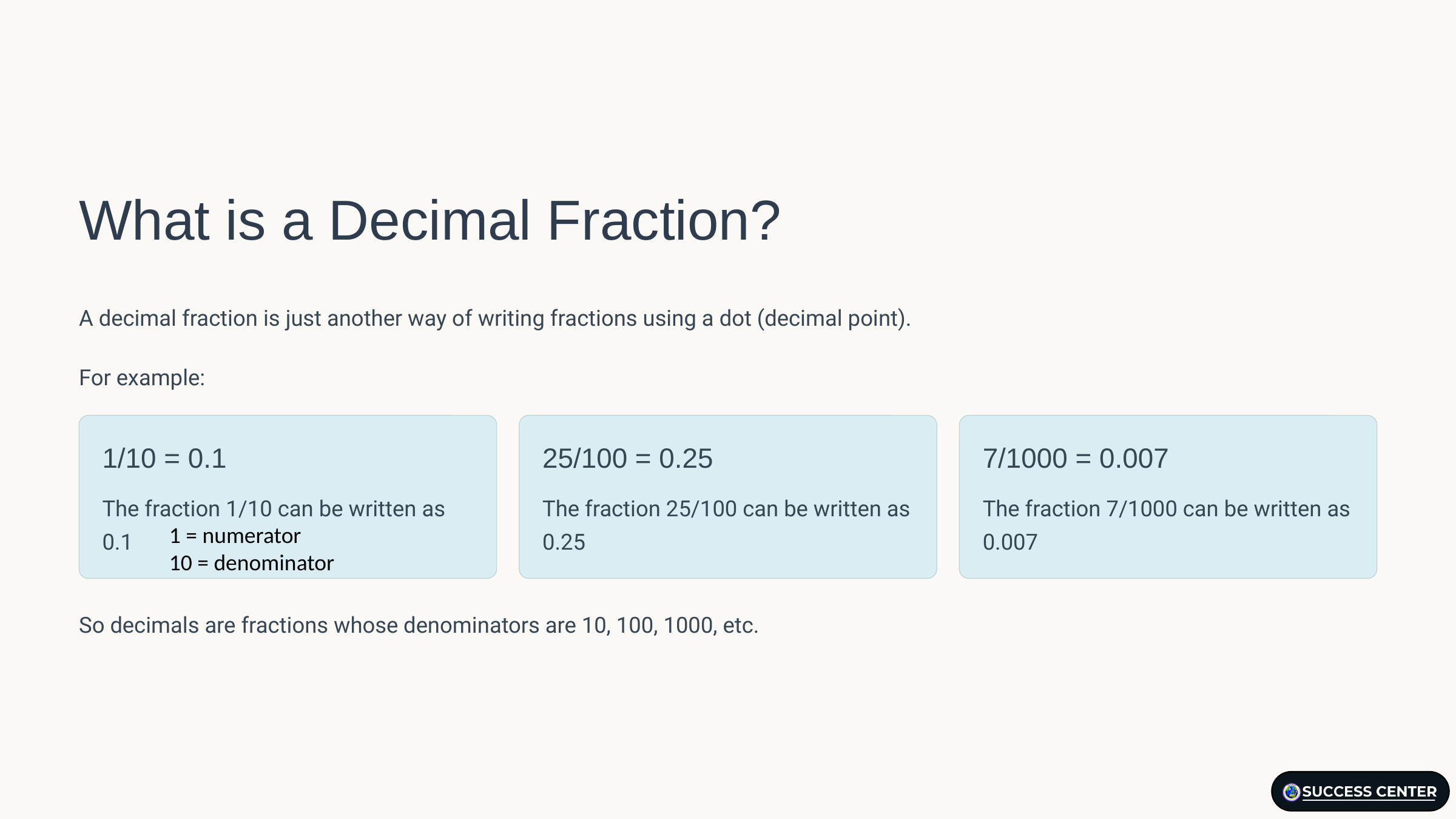

What is a Decimal Fraction?
A decimal fraction is just another way of writing fractions using a dot (decimal point).
For example:

1/10 = 0.1
25/100 = 0.25
7/1000 = 0.007
The fraction 1/10 can be written as 0.1
The fraction 25/100 can be written as 0.25
The fraction 7/1000 can be written as 0.007
1 = numerator
10 = denominator
So decimals are fractions whose denominators are 10, 100, 1000, etc.